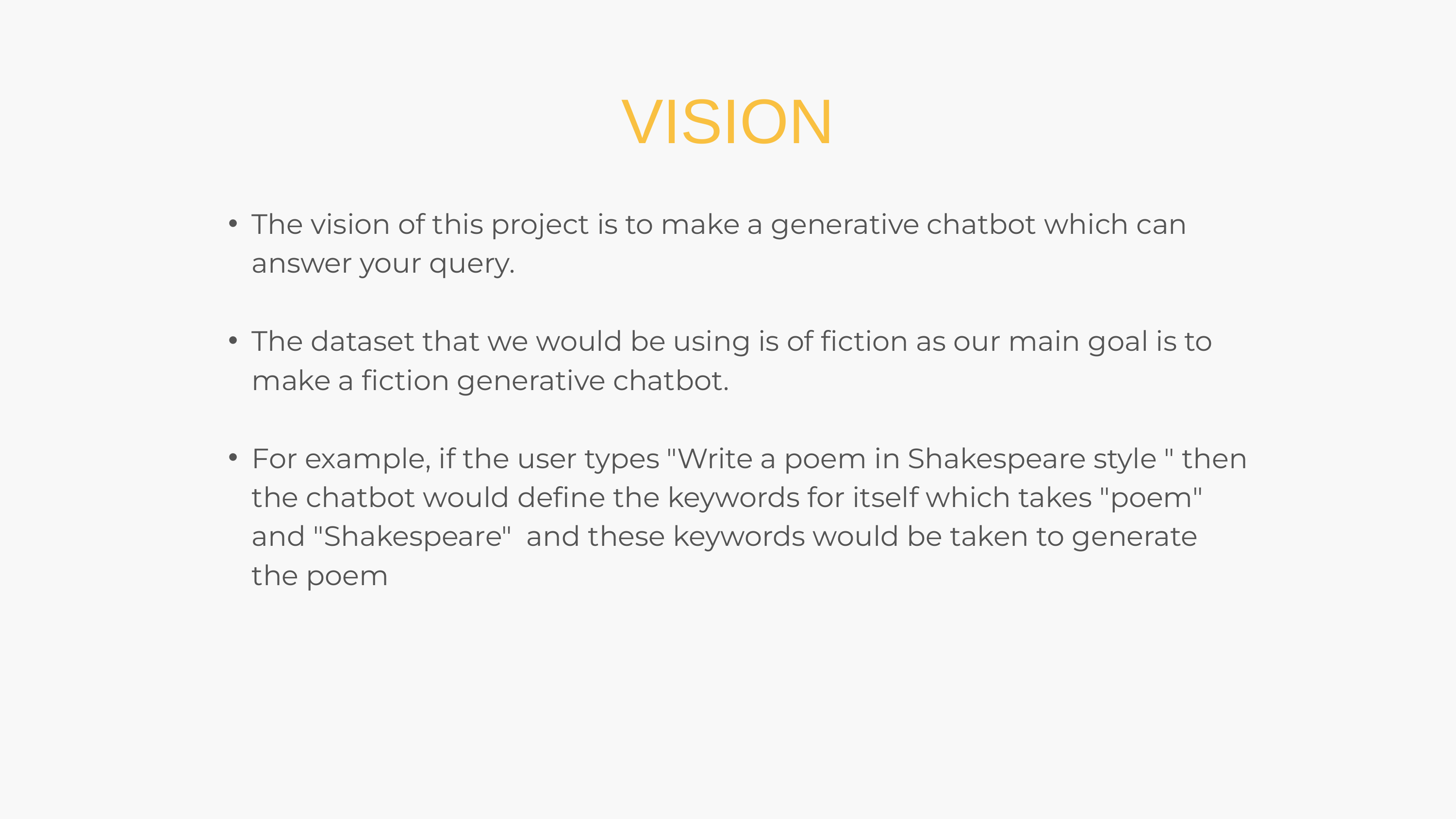

VISION
The vision of this project is to make a generative chatbot which can answer your query.

The dataset that we would be using is of fiction as our main goal is to make a fiction generative chatbot.

For example, if the user types "Write a poem in Shakespeare style " then the chatbot would define the keywords for itself which takes "poem" and "Shakespeare"  and these keywords would be taken to generate the poem